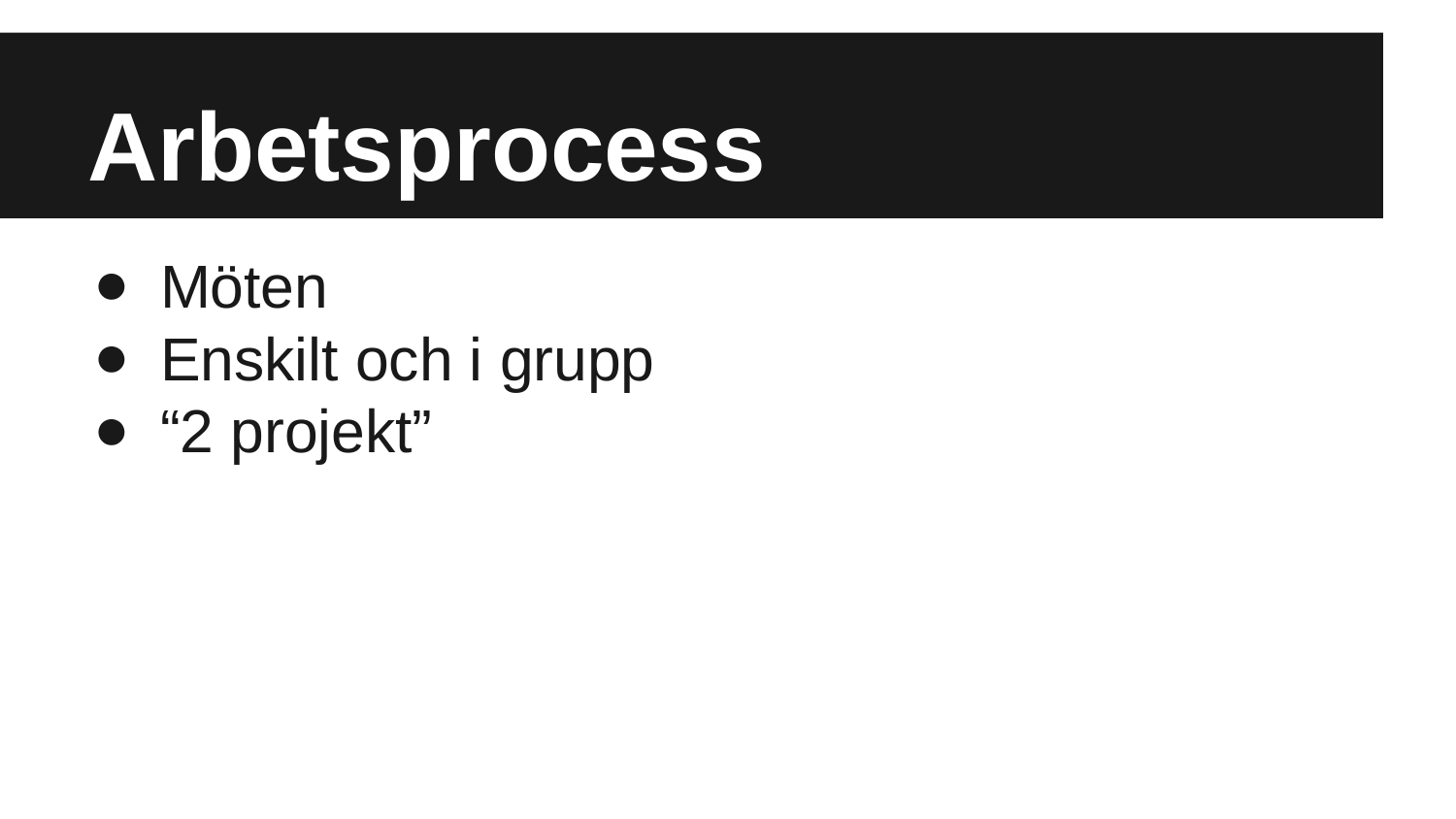

# Arbetsprocess
Möten
Enskilt och i grupp
“2 projekt”